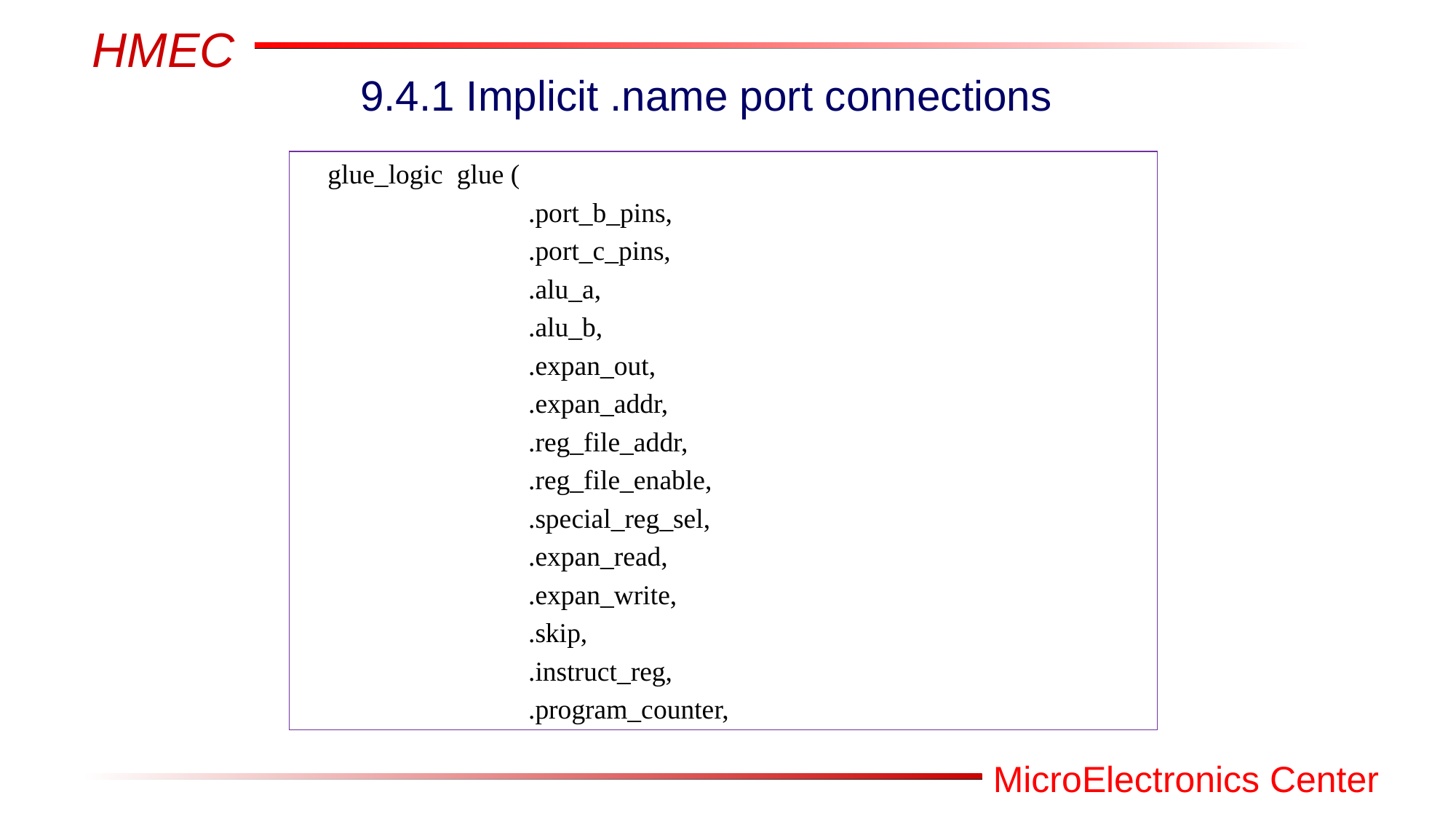

9.4.1 Implicit .name port connections
    glue_logic  glue (
                                 .port_b_pins,
                                 .port_c_pins,
                                 .alu_a,
                                 .alu_b,
                                 .expan_out,
                                 .expan_addr,
                                 .reg_file_addr,
                                 .reg_file_enable,
                                 .special_reg_sel,
                                 .expan_read,
                                 .expan_write,
                                 .skip,
                                 .instruct_reg,
                                 .program_counter,